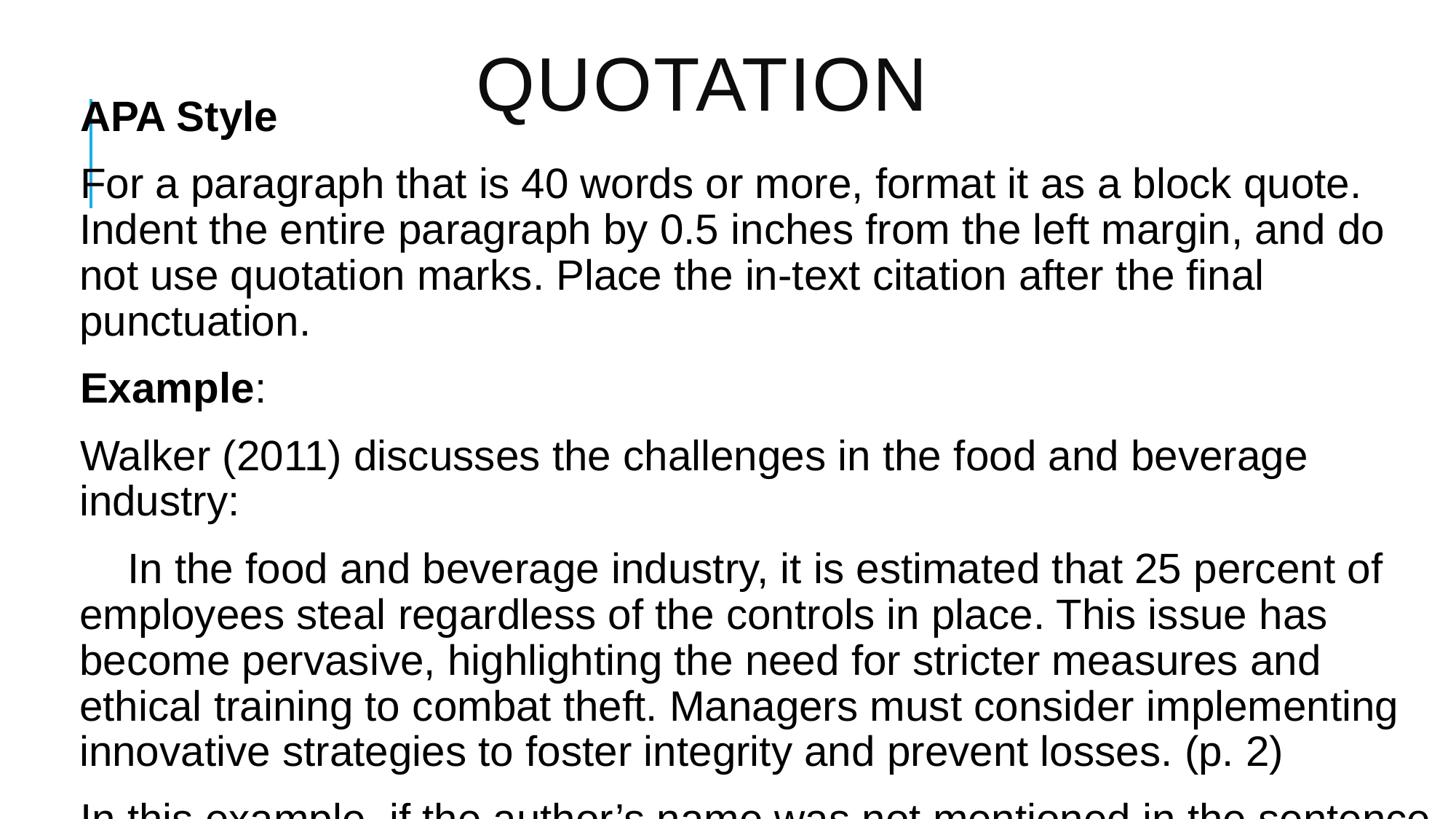

# QUOTATION
APA Style
For a paragraph that is 40 words or more, format it as a block quote. Indent the entire paragraph by 0.5 inches from the left margin, and do not use quotation marks. Place the in-text citation after the final punctuation.
Example:
Walker (2011) discusses the challenges in the food and beverage industry:
    In the food and beverage industry, it is estimated that 25 percent of employees steal regardless of the controls in place. This issue has become pervasive, highlighting the need for stricter measures and ethical training to combat theft. Managers must consider implementing innovative strategies to foster integrity and prevent losses. (p. 2)
In this example, if the author’s name was not mentioned in the sentence, it would appear with the citation at the end: (Walker, 2011, p. 2).